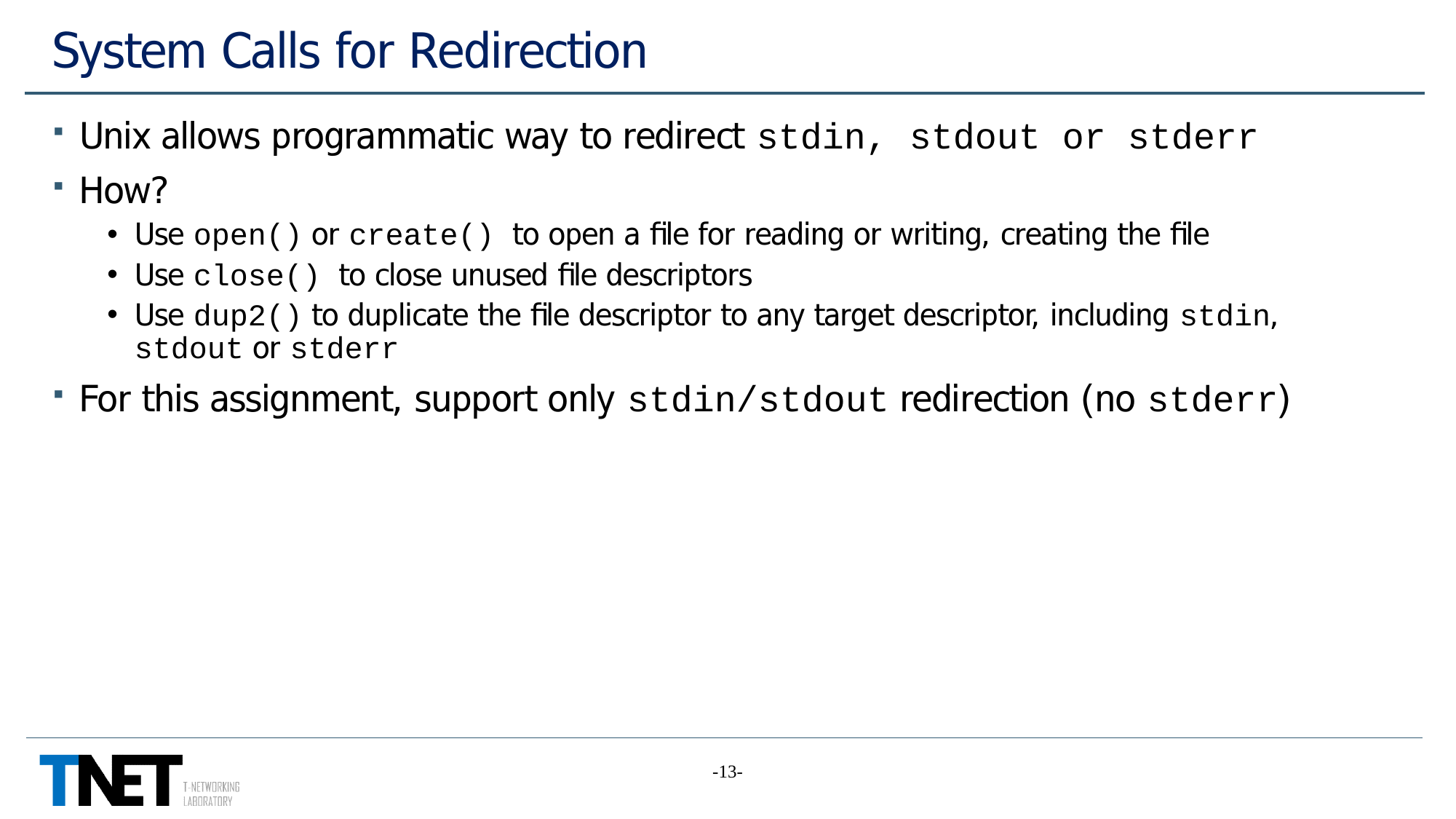

# System Calls for Redirection
Unix allows programmatic way to redirect stdin, stdout or stderr
How?
Use open() or create() to open a file for reading or writing, creating the file
Use close() to close unused file descriptors
Use dup2() to duplicate the file descriptor to any target descriptor, including stdin, stdout or stderr
For this assignment, support only stdin/stdout redirection (no stderr)

-13-